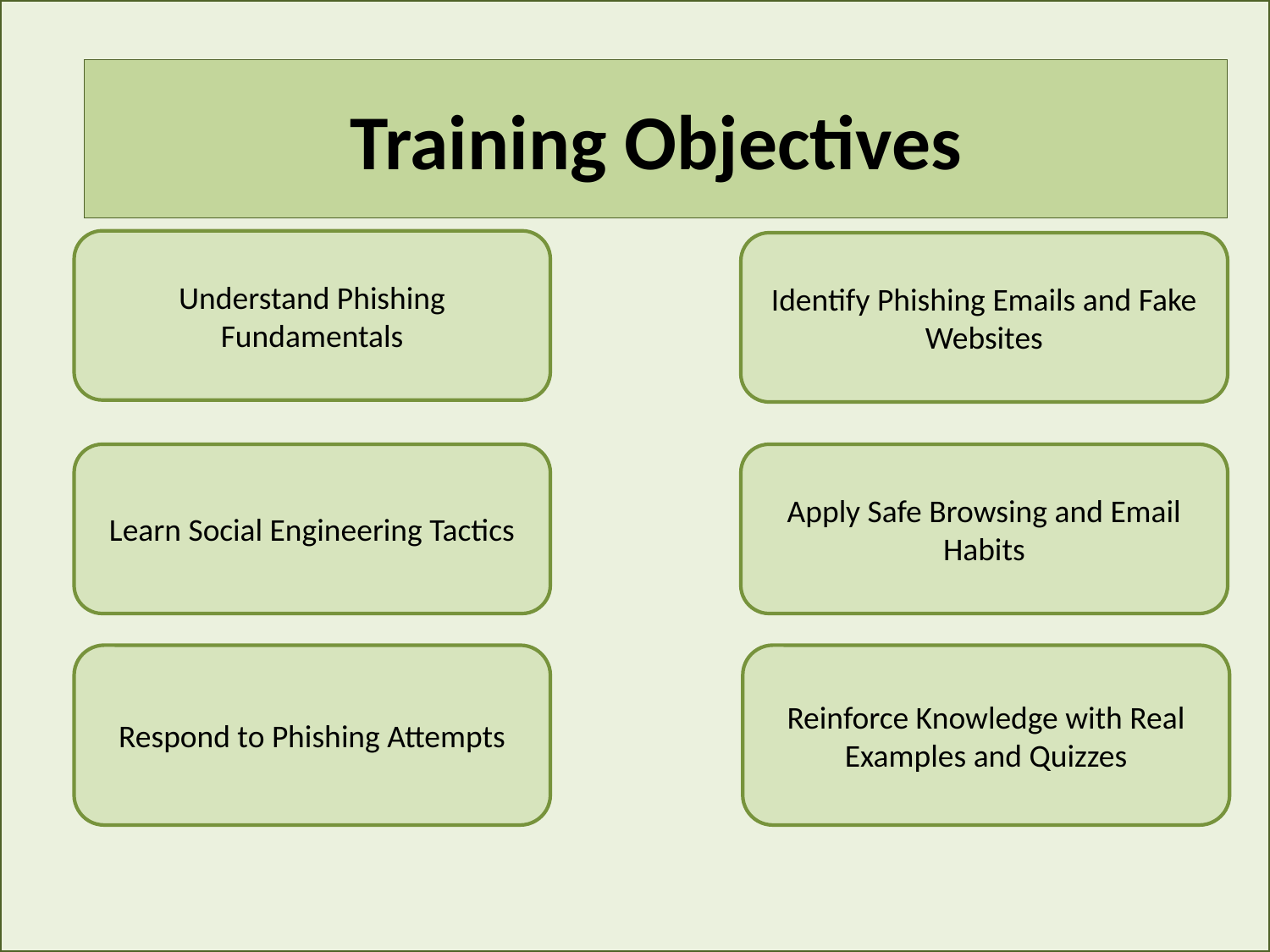

#
Training Objectives

Understand Phishing Fundamentals
Identify Phishing Emails and Fake Websites
Learn Social Engineering Tactics
Apply Safe Browsing and Email Habits
Respond to Phishing Attempts
Reinforce Knowledge with Real Examples and Quizzes